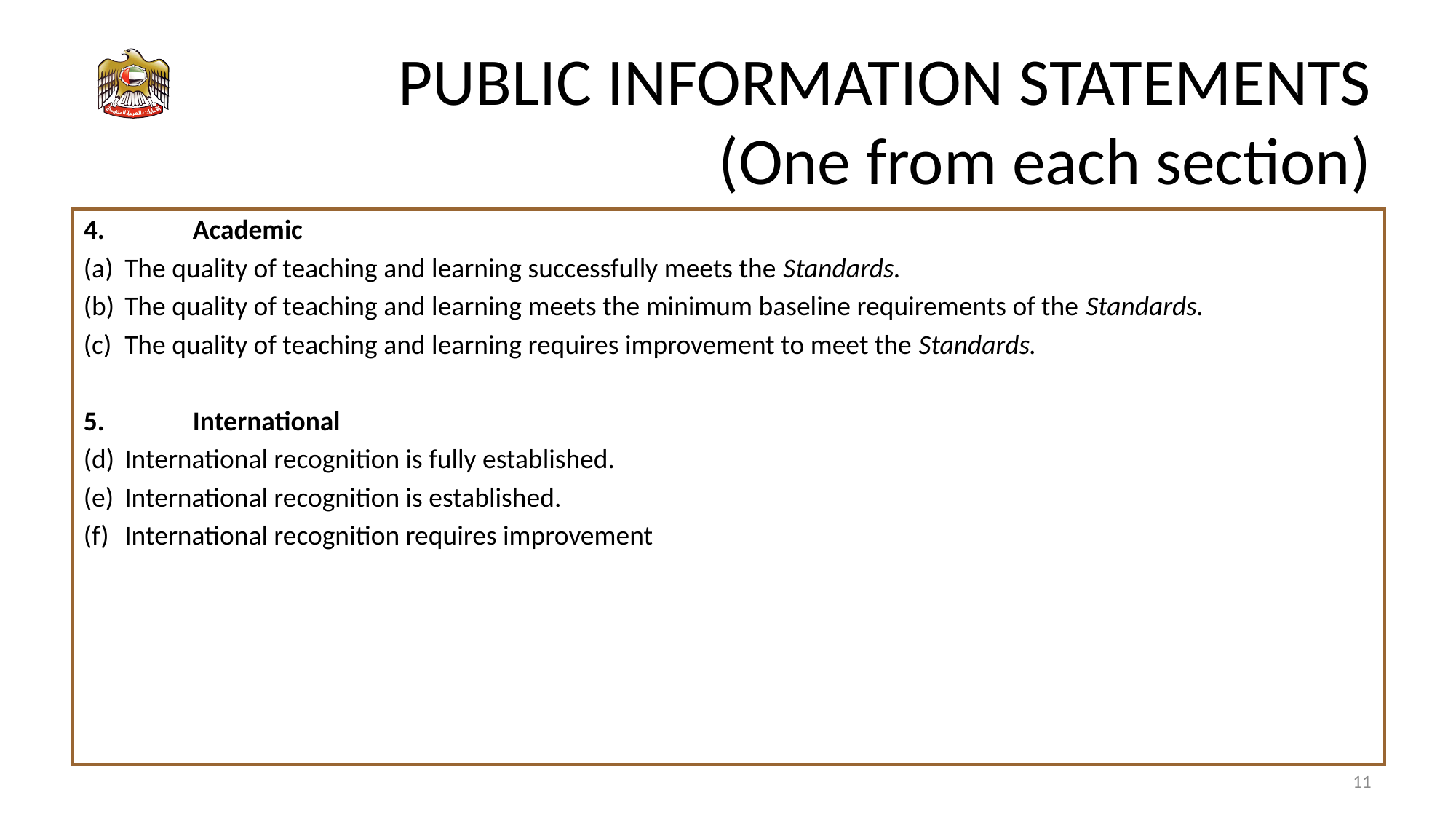

# PUBLIC INFORMATION STATEMENTS (One from each section)
4.	Academic
The quality of teaching and learning successfully meets the Standards.
The quality of teaching and learning meets the minimum baseline requirements of the Standards.
The quality of teaching and learning requires improvement to meet the Standards.

5.	International
International recognition is fully established.
International recognition is established.
International recognition requires improvement
11